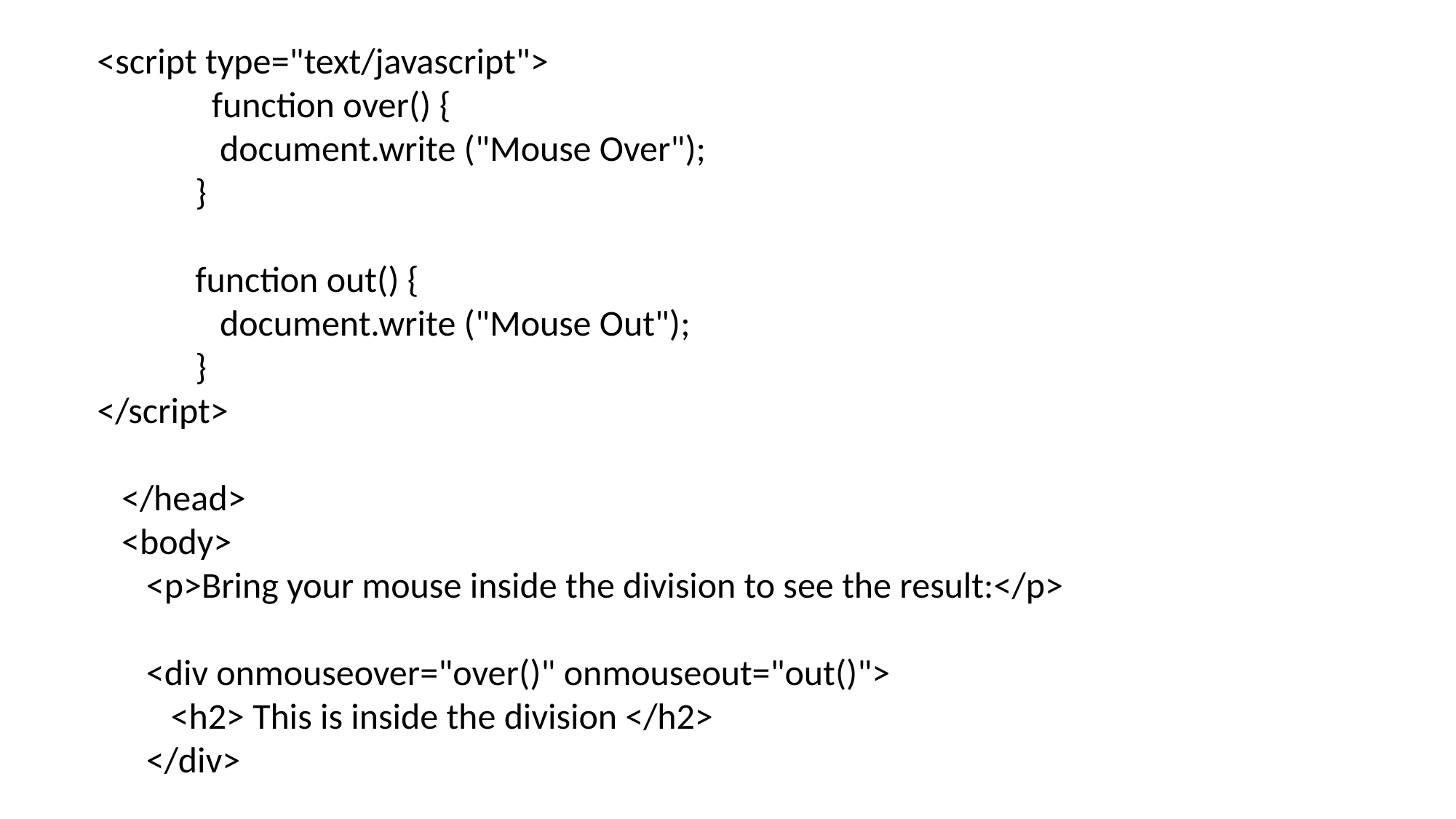

<script type="text/javascript">
              function over() {
               document.write ("Mouse Over");
            }

            function out() {
               document.write ("Mouse Out");
            }
</script>

   </head>
   <body>
      <p>Bring your mouse inside the division to see the result:</p>

      <div onmouseover="over()" onmouseout="out()">
         <h2> This is inside the division </h2>
      </div>